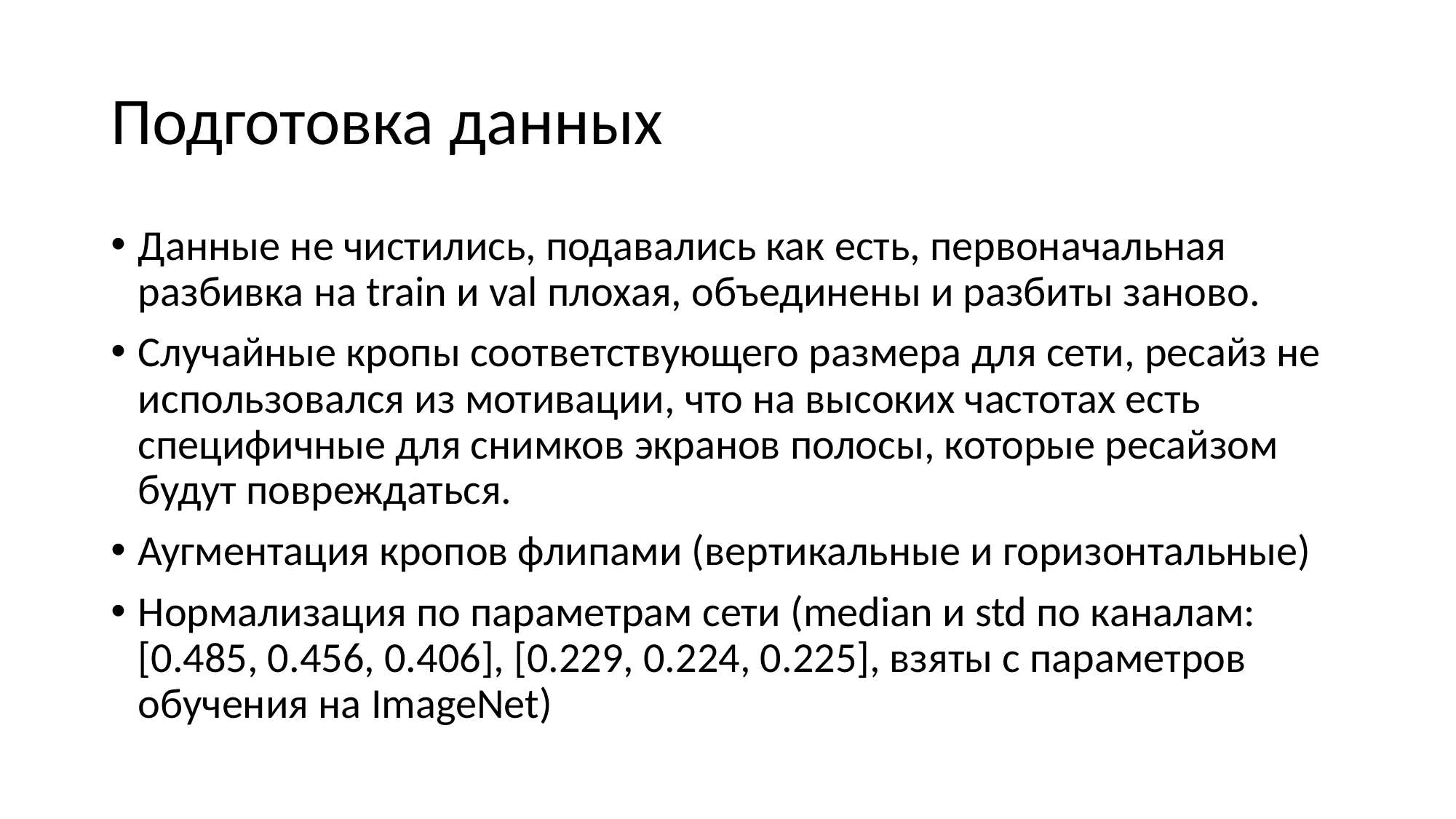

# Подготовка данных
Данные не чистились, подавались как есть, первоначальная разбивка на train и val плохая, объединены и разбиты заново.
Случайные кропы соответствующего размера для сети, ресайз не использовался из мотивации, что на высоких частотах есть специфичные для снимков экранов полосы, которые ресайзом будут повреждаться.
Аугментация кропов флипами (вертикальные и горизонтальные)
Нормализация по параметрам сети (median и std по каналам: [0.485, 0.456, 0.406], [0.229, 0.224, 0.225], взяты с параметров обучения на ImageNet)